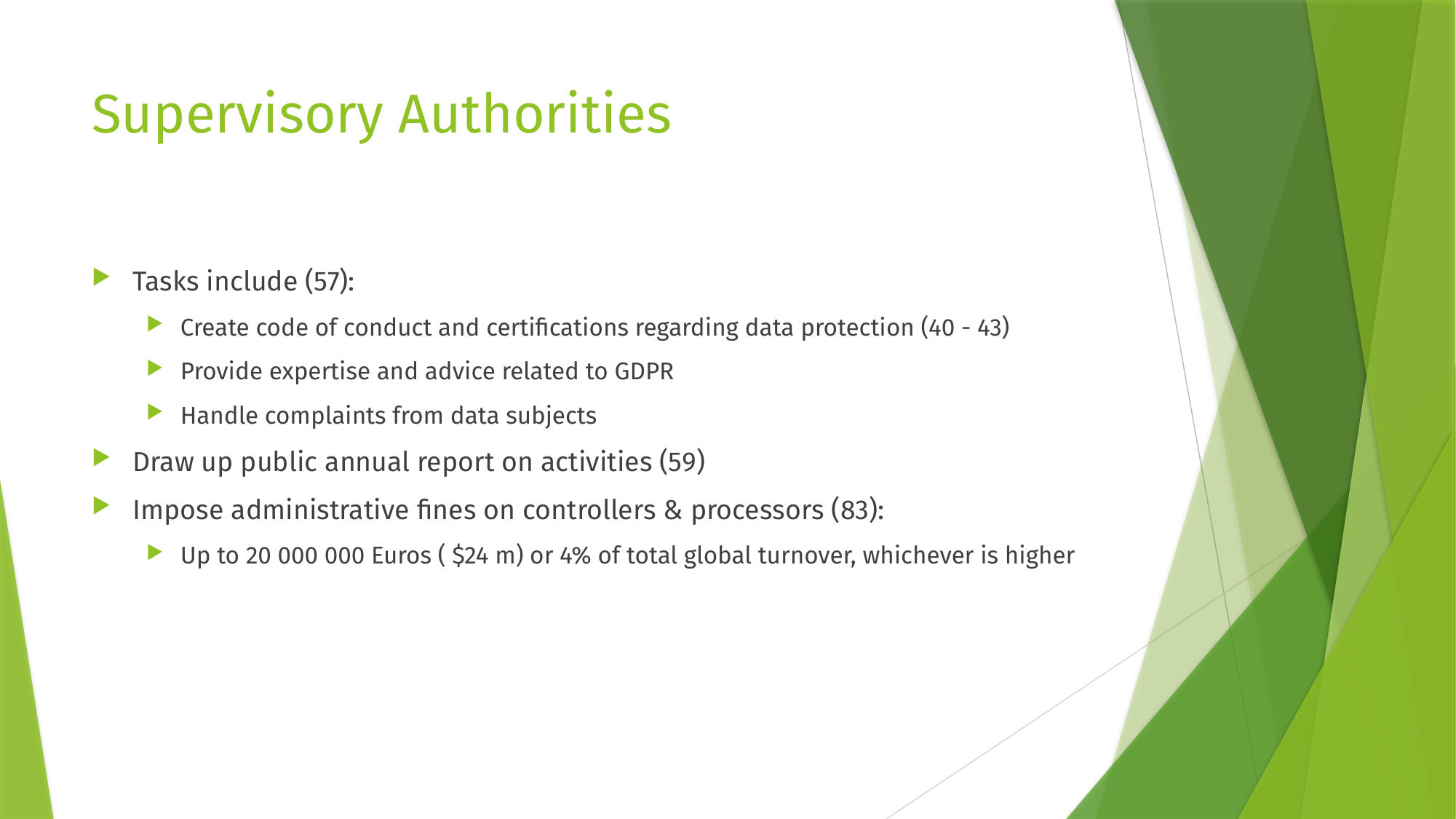

# Supervisory Authorities
Tasks include (57):
Create code of conduct and certifications regarding data protection (40 - 43)
Provide expertise and advice related to GDPR
Handle complaints from data subjects
Draw up public annual report on activities (59)
Impose administrative fines on controllers & processors (83):
Up to 20 000 000 Euros ( $24 m) or 4% of total global turnover, whichever is higher